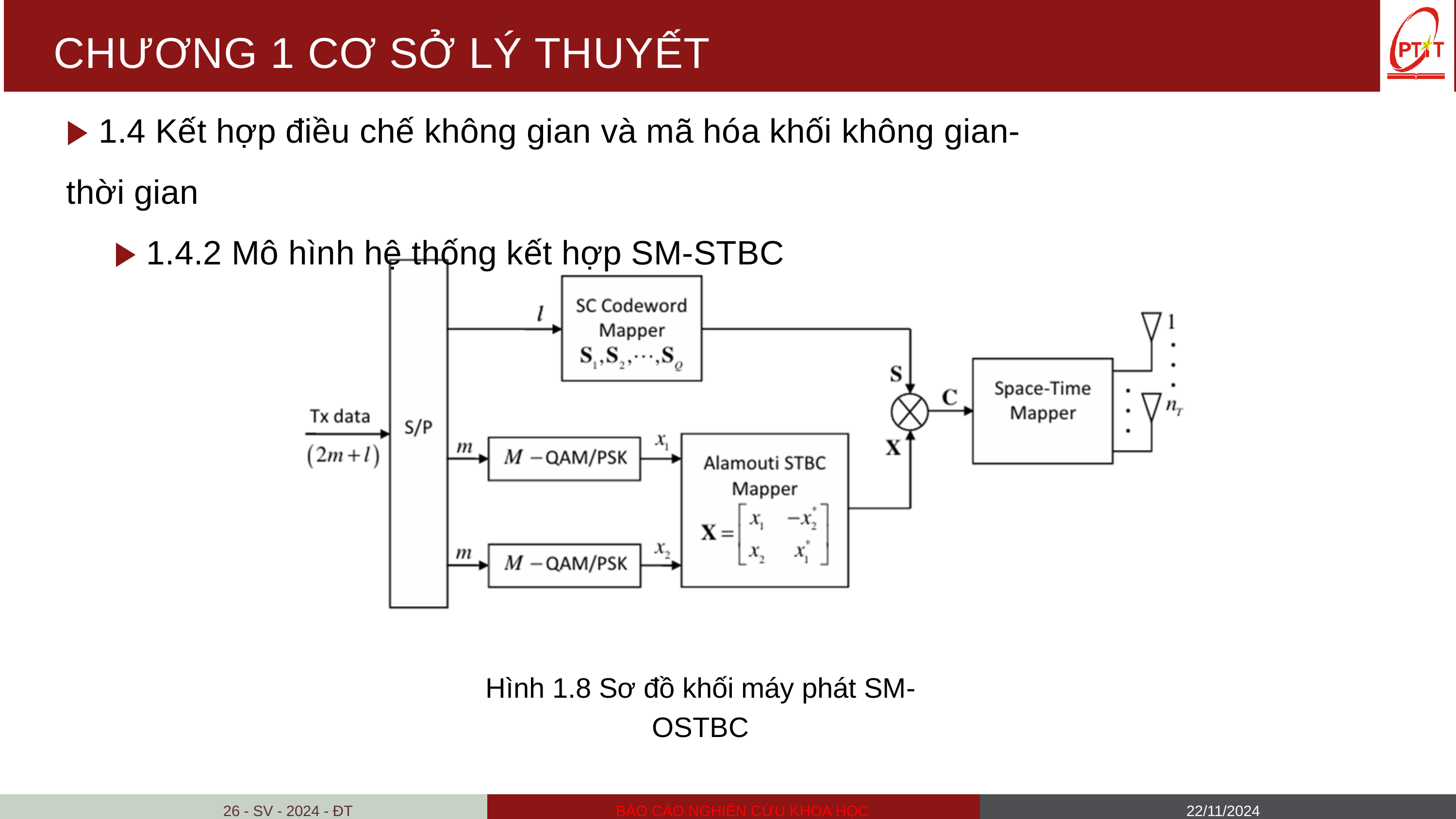

CHƯƠNG 1 CƠ SỞ LÝ THUYẾT
▶ 1.4 Kết hợp điều chế không gian và mã hóa khối không gian- thời gian
     ▶ 1.4.2 Mô hình hệ thống kết hợp SM-STBC

Hình 1.8 Sơ đồ khối máy phát SM-OSTBC

26 - SV - 2024 - ĐT
BÁO CÁO NGHIÊN CỨU KHOA HỌC
22/11/2024